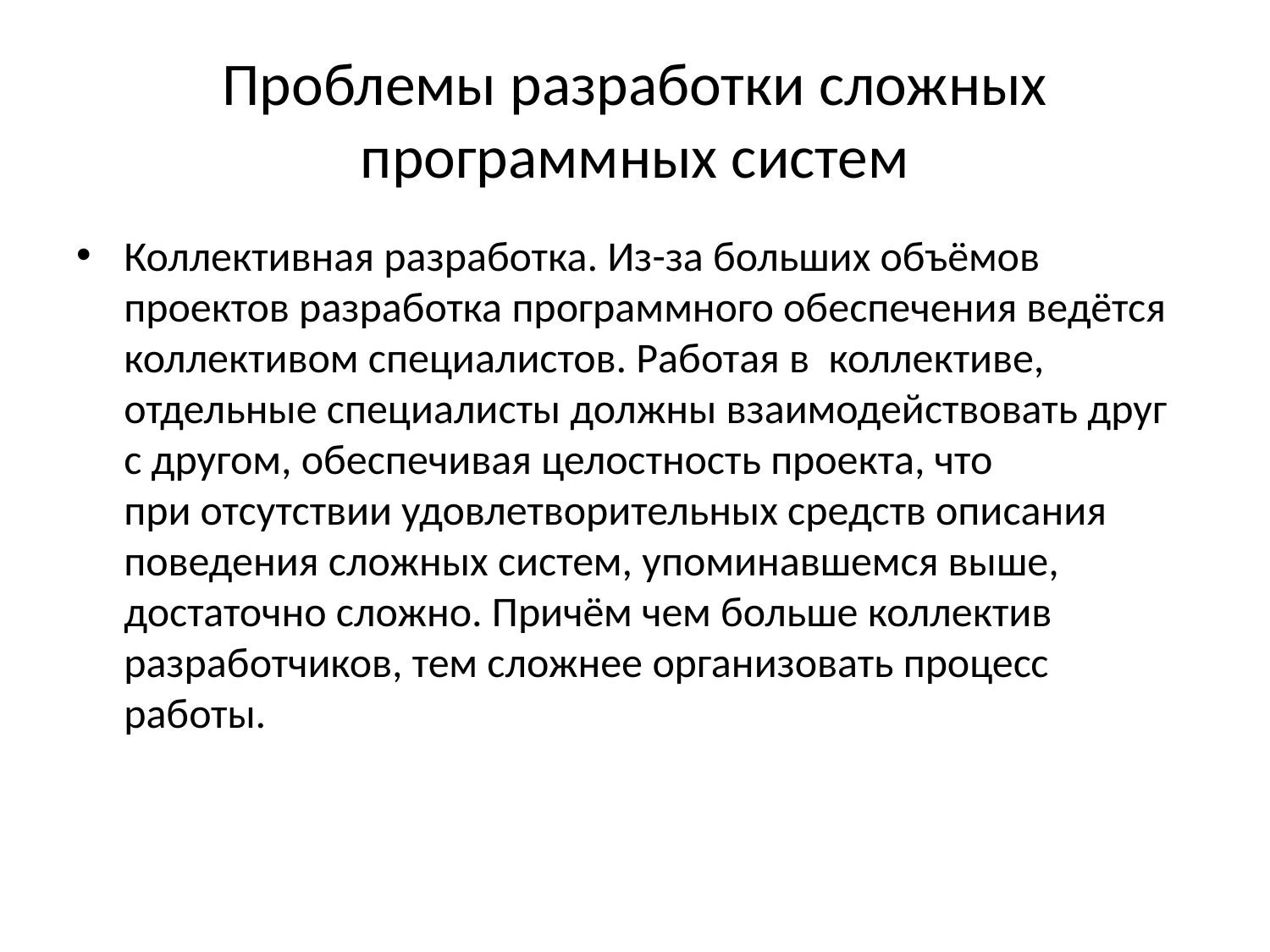

# Проблемы разработки сложных программных систем
Коллективная разработка. Из-за больших объёмов проектов разработка программного обеспечения ведётся коллективом специалистов. Работая в  коллективе, отдельные специалисты должны взаимодействовать друг с другом, обеспечивая целостность проекта, что
при отсутствии удовлетворительных средств описания поведения сложных систем, упоминавшемся выше, достаточно сложно. Причём чем больше коллектив разработчиков, тем сложнее организовать процесс работы.